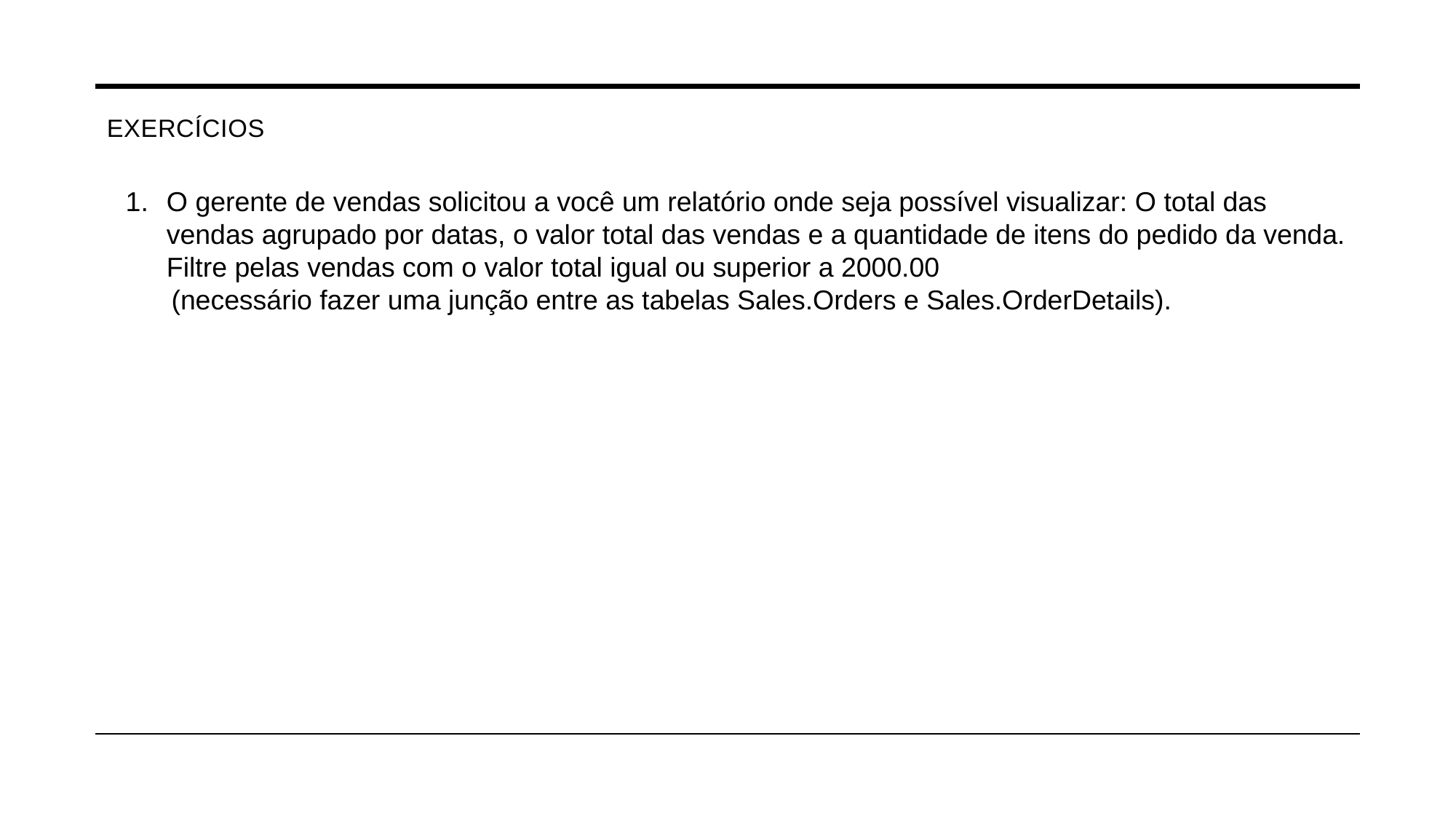

# Exercícios
O gerente de vendas solicitou a você um relatório onde seja possível visualizar: O total das vendas agrupado por datas, o valor total das vendas e a quantidade de itens do pedido da venda. Filtre pelas vendas com o valor total igual ou superior a 2000.00
      (necessário fazer uma junção entre as tabelas Sales.Orders e Sales.OrderDetails).